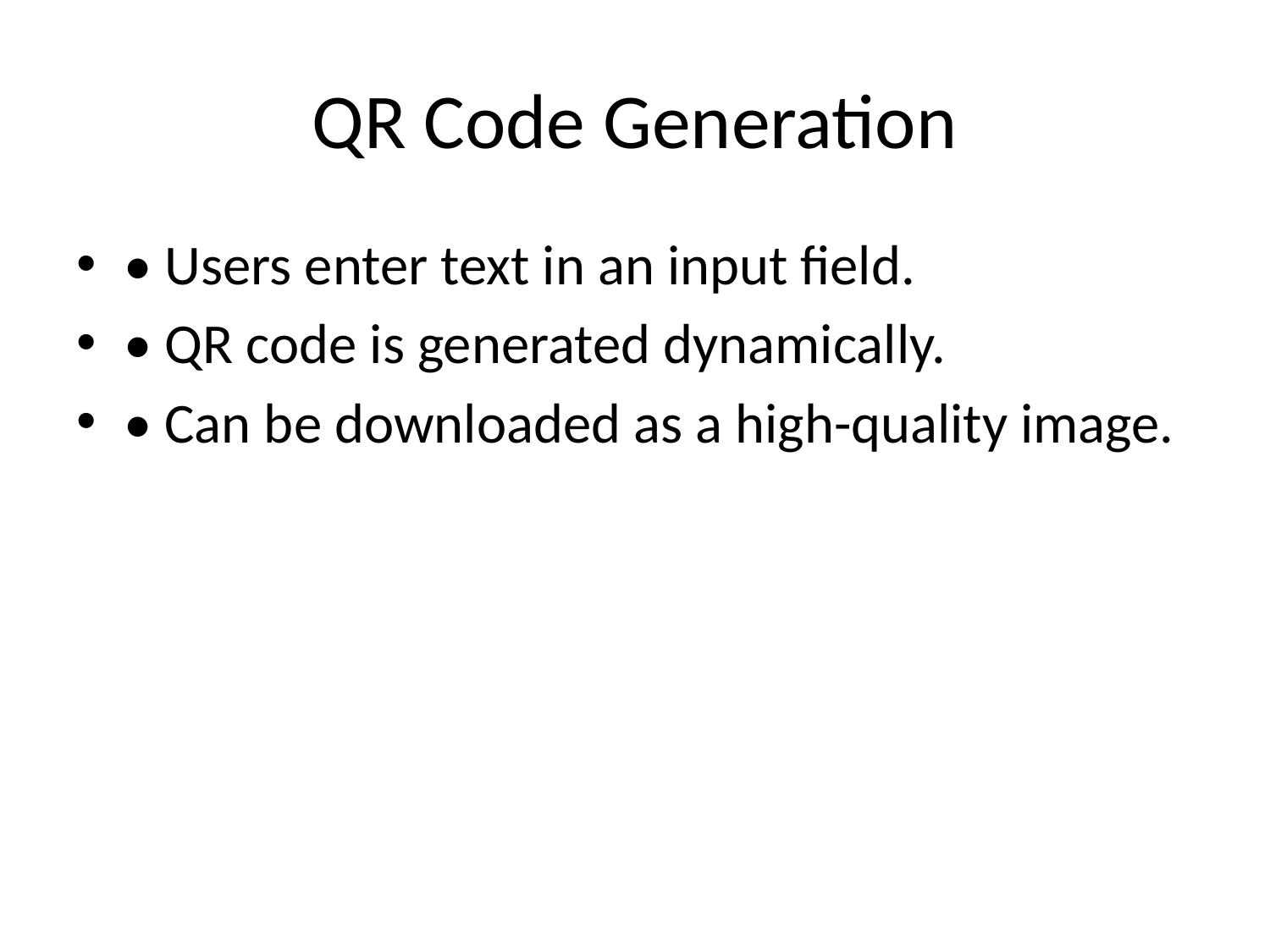

# QR Code Generation
• Users enter text in an input field.
• QR code is generated dynamically.
• Can be downloaded as a high-quality image.